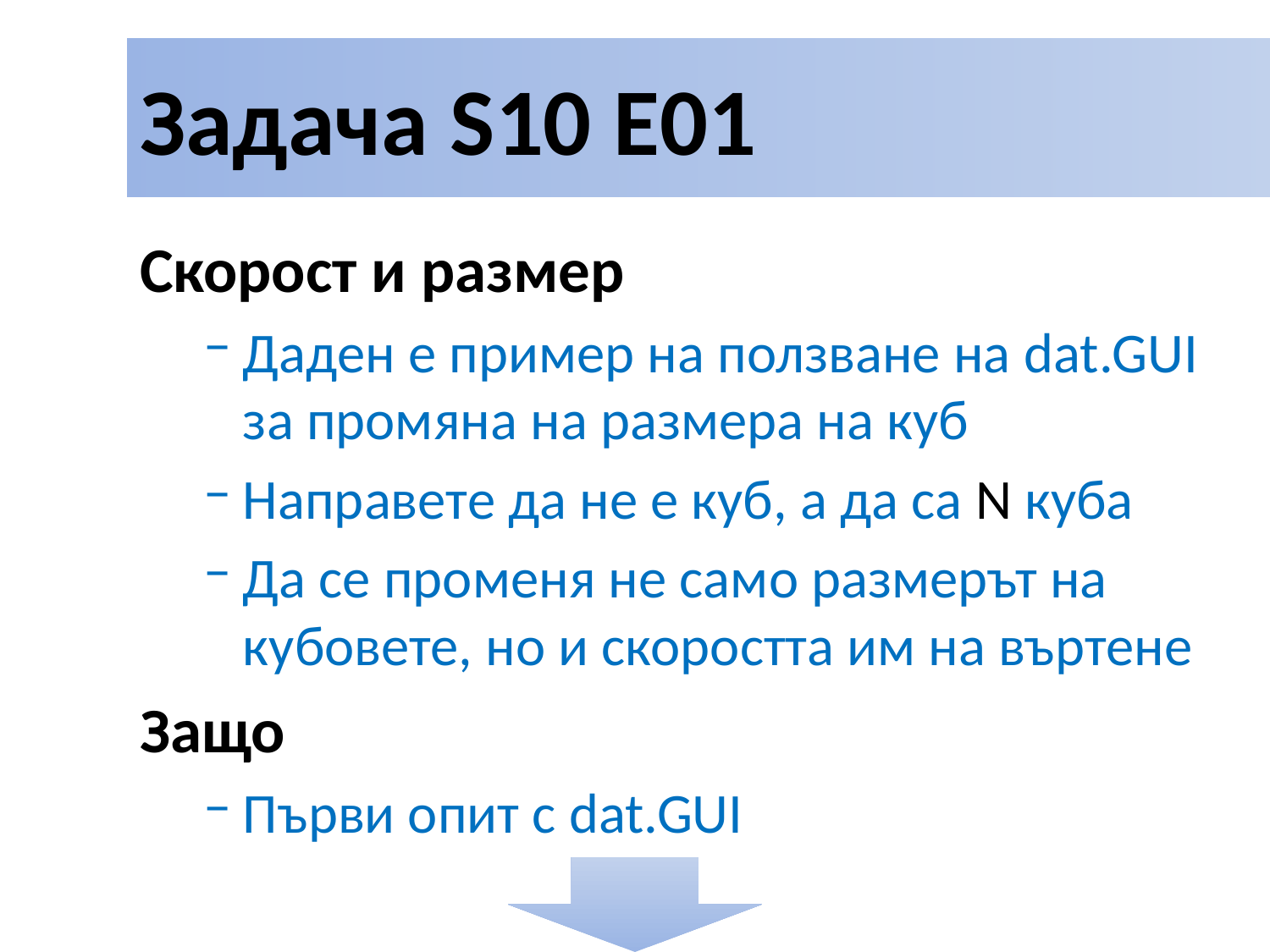

# Задача S10 E01
Скорост и размер
Даден е пример на ползване на dat.GUI за промяна на размера на куб
Направете да не е куб, а да са N куба
Да се променя не само размерът на кубовете, но и скоростта им на въртене
Защо
Първи опит с dat.GUI